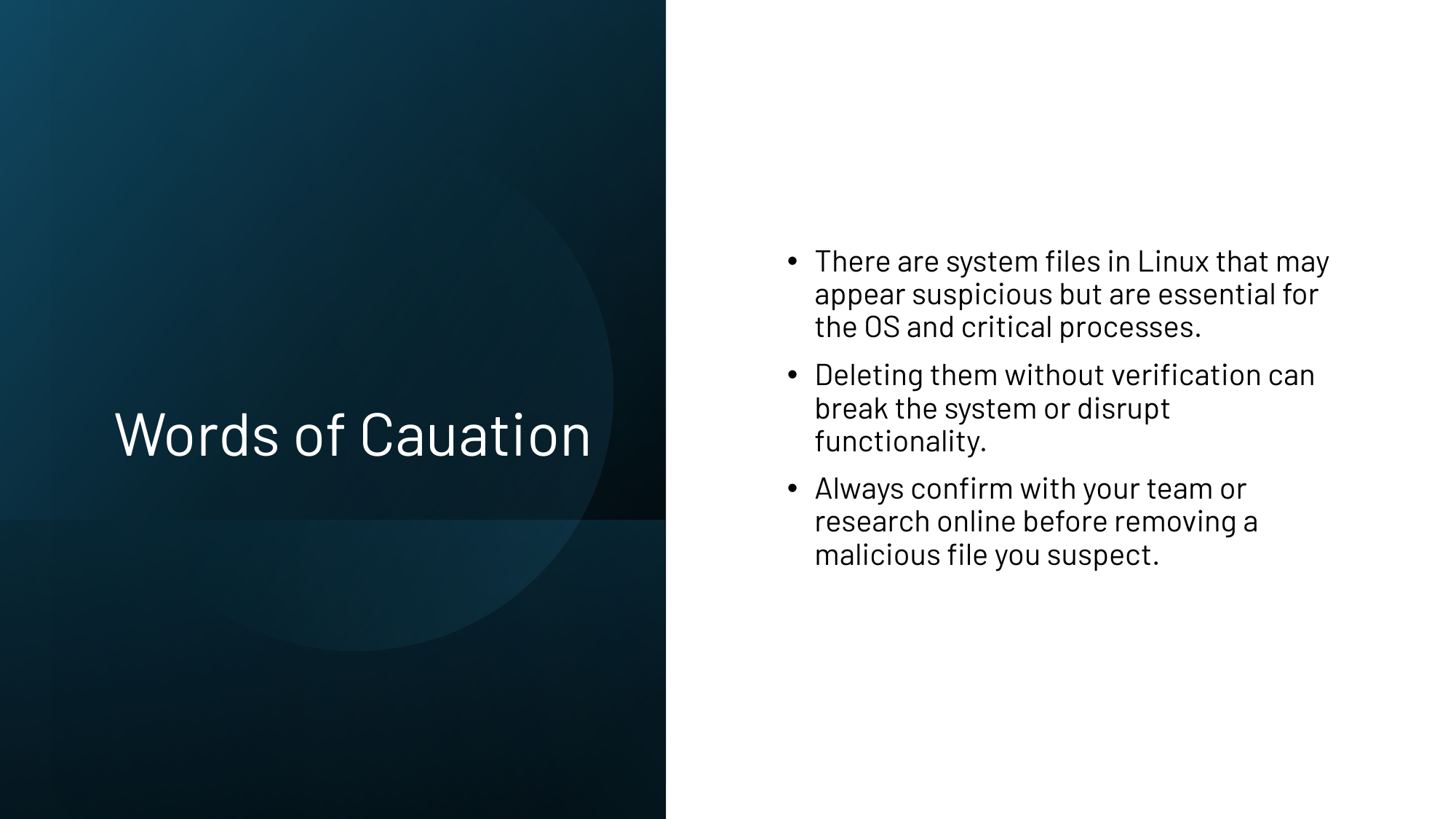

# Words of Cauation

There are system files in Linux that may appear suspicious but are essential for the OS and critical processes.
Deleting them without verification can break the system or disrupt functionality.
Always confirm with your team or research online before removing a malicious file you suspect.